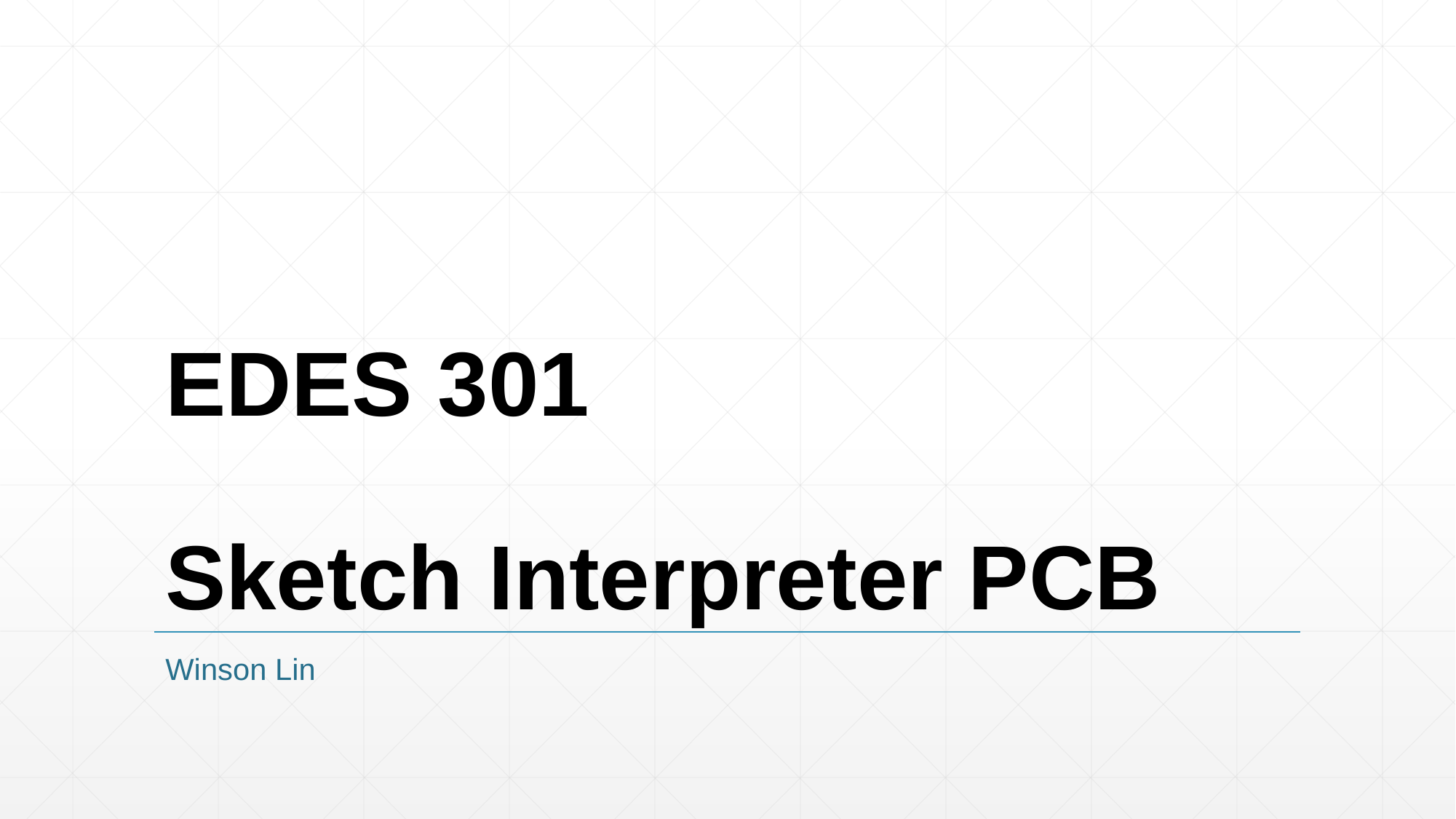

# EDES 301 Sketch Interpreter PCB
Winson Lin